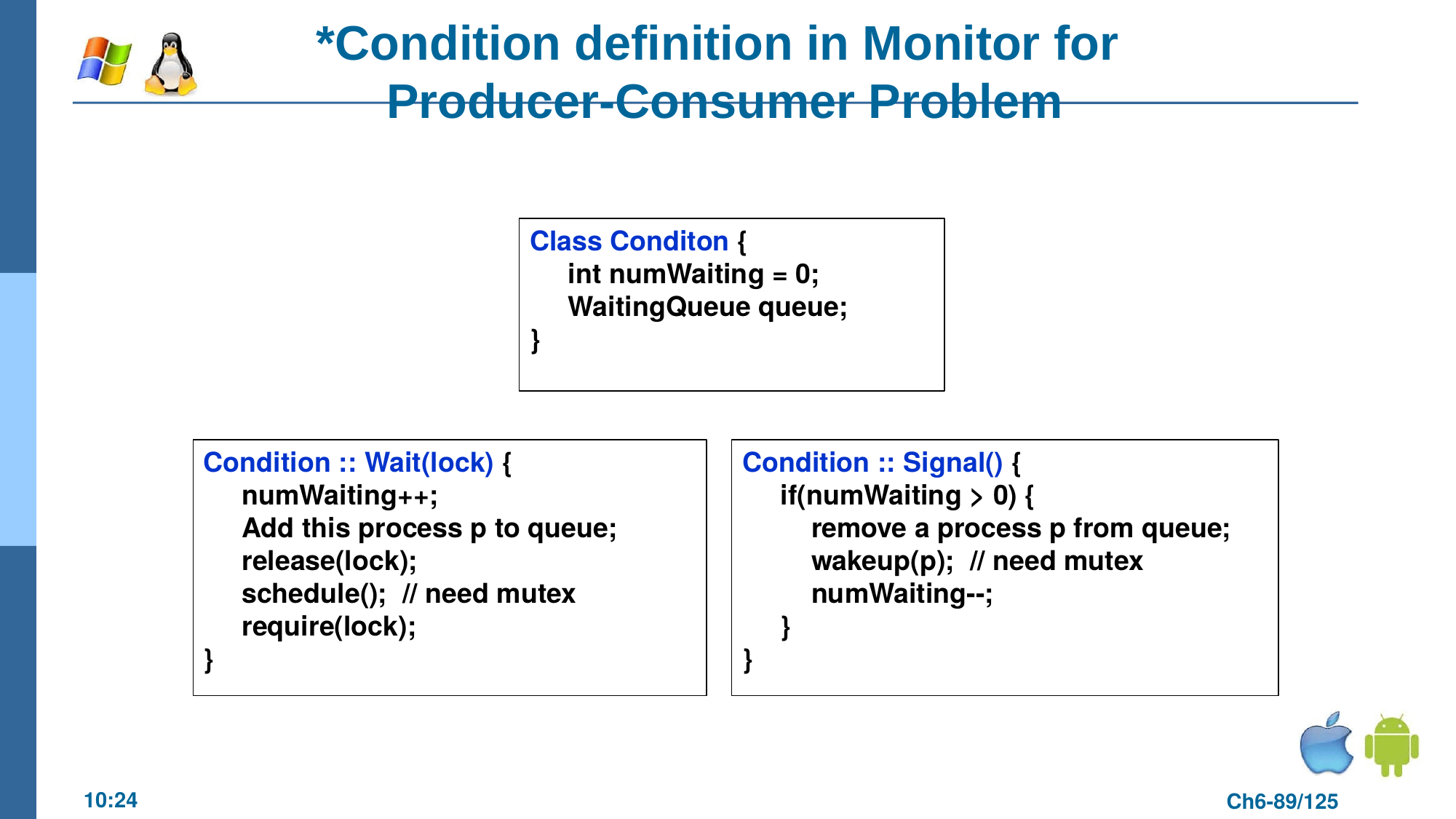

# *Condition definition in Monitor for Producer-Consumer Problem
Class Conditon {
     int numWaiting = 0;
     WaitingQueue queue;
}
Condition :: Wait(lock) {
     numWaiting++;
     Add this process p to queue;
     release(lock);
     schedule();  // need mutex
     require(lock);
}
Condition :: Signal() {
     if(numWaiting > 0) {
         remove a process p from queue;
         wakeup(p);  // need mutex
         numWaiting--;
     }
}